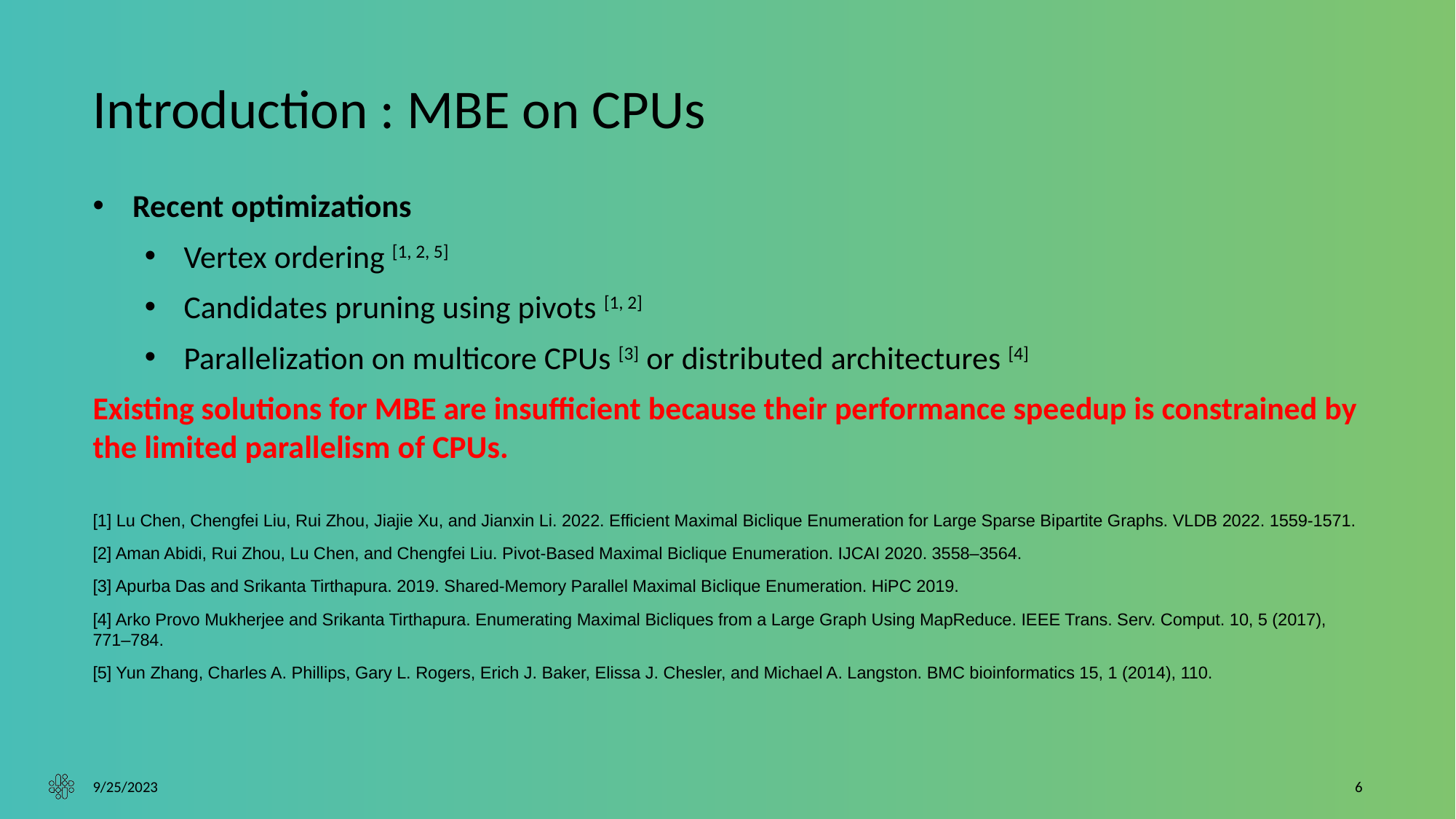

# Introduction : MBE on CPUs
 Recent optimizations
Vertex ordering [1, 2, 5]
Candidates pruning using pivots [1, 2]
Parallelization on multicore CPUs [3] or distributed architectures [4]
Existing solutions for MBE are insufficient because their performance speedup is constrained by the limited parallelism of CPUs.

[1] Lu Chen, Chengfei Liu, Rui Zhou, Jiajie Xu, and Jianxin Li. 2022. Efficient Maximal Biclique Enumeration for Large Sparse Bipartite Graphs. VLDB 2022. 1559-1571.
[2] Aman Abidi, Rui Zhou, Lu Chen, and Chengfei Liu. Pivot-Based Maximal Biclique Enumeration. IJCAI 2020. 3558–3564.
[3] Apurba Das and Srikanta Tirthapura. 2019. Shared-Memory Parallel Maximal Biclique Enumeration. HiPC 2019.
[4] Arko Provo Mukherjee and Srikanta Tirthapura. Enumerating Maximal Bicliques from a Large Graph Using MapReduce. IEEE Trans. Serv. Comput. 10, 5 (2017), 771–784.
[5] Yun Zhang, Charles A. Phillips, Gary L. Rogers, Erich J. Baker, Elissa J. Chesler, and Michael A. Langston. BMC bioinformatics 15, 1 (2014), 110.
9/25/2023
6